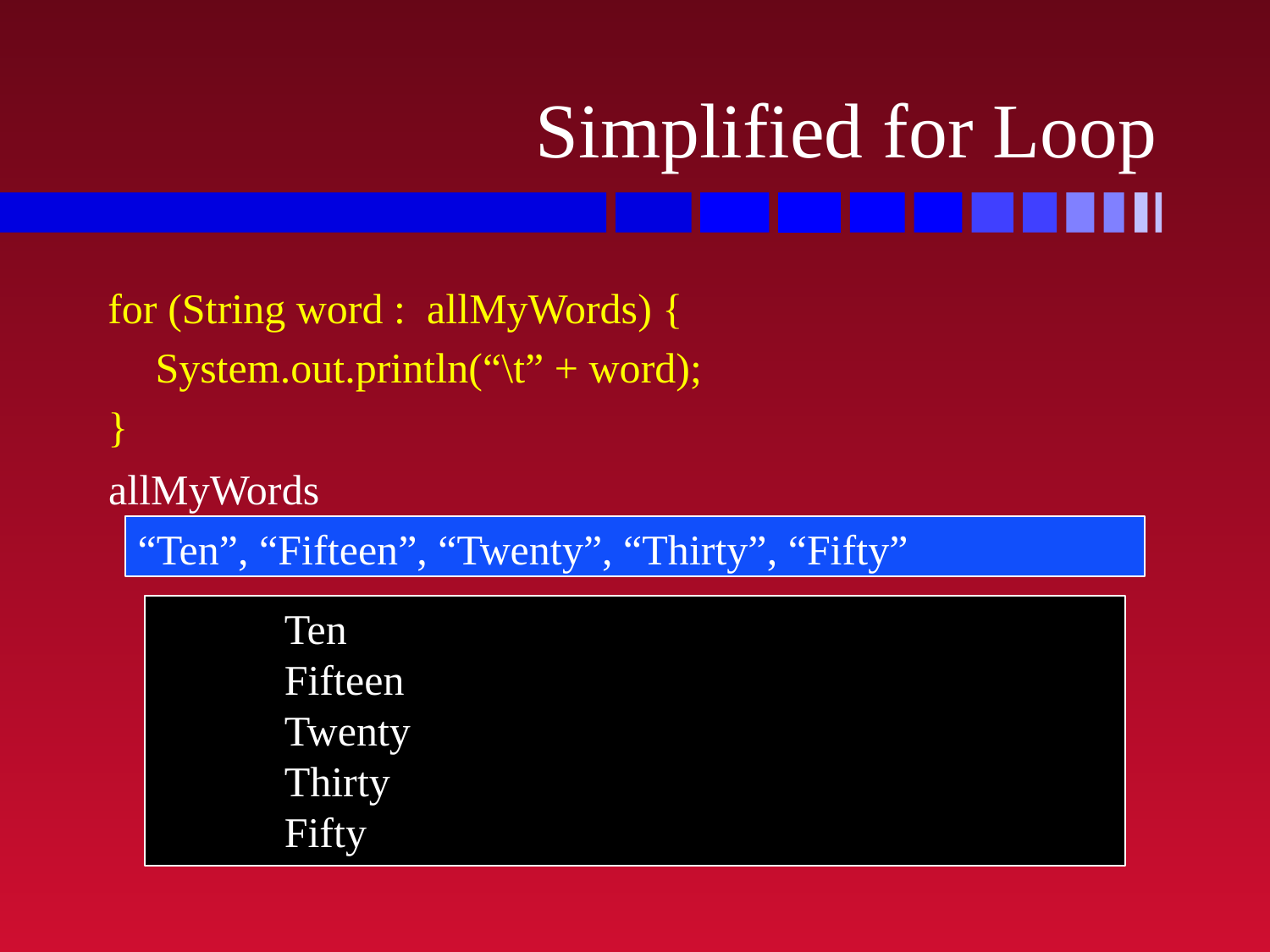

# Simplified for Loop
for (String word :  allMyWords) {
	System.out.println(“\t” + word);
}
allMyWords
“Ten”, “Fifteen”, “Twenty”, “Thirty”, “Fifty”
	Ten
	Fifteen
	Twenty
	Thirty
	Fifty